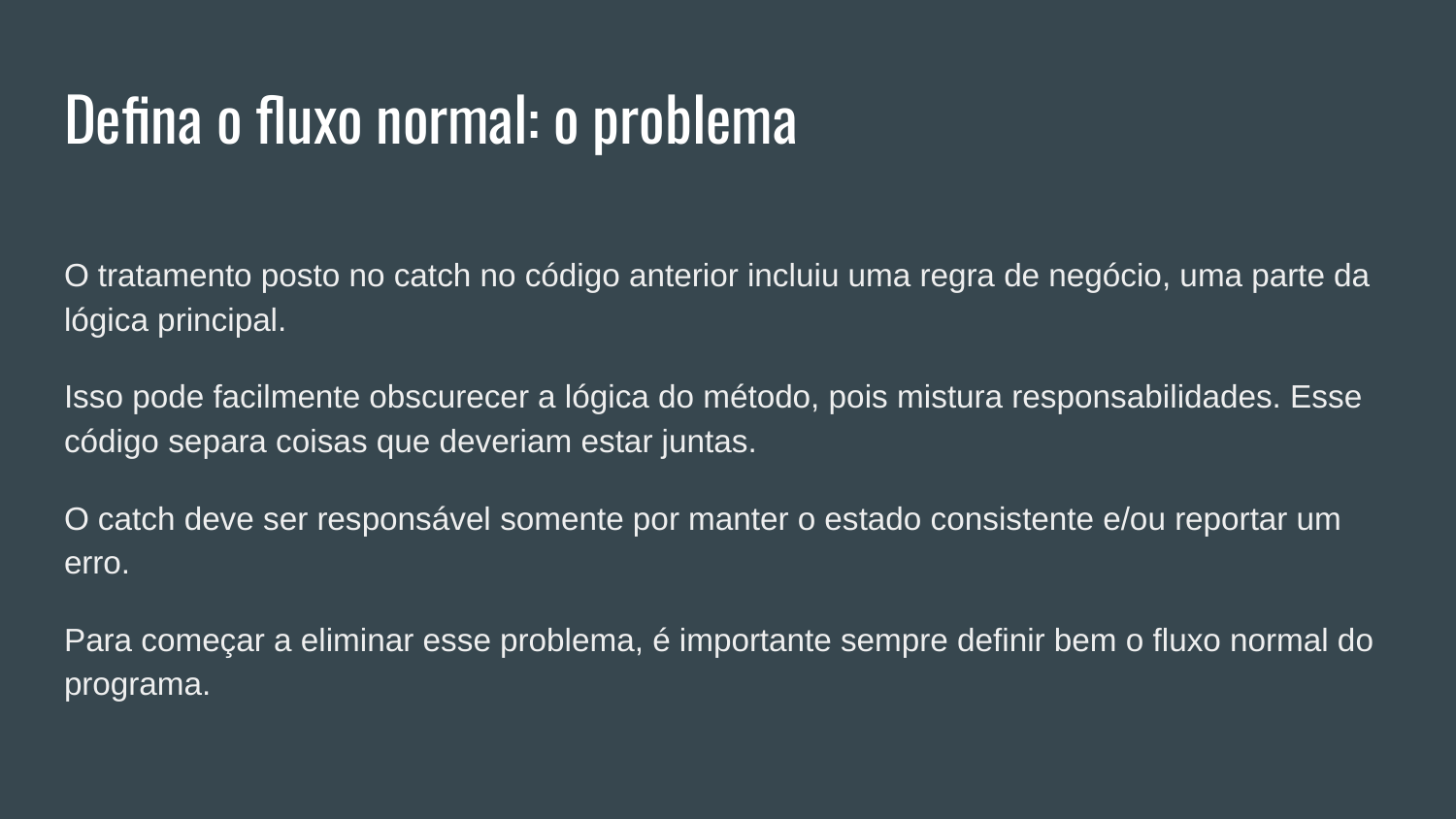

# Defina o fluxo normal: o problema
O tratamento posto no catch no código anterior incluiu uma regra de negócio, uma parte da lógica principal.
Isso pode facilmente obscurecer a lógica do método, pois mistura responsabilidades. Esse código separa coisas que deveriam estar juntas.
O catch deve ser responsável somente por manter o estado consistente e/ou reportar um erro.
Para começar a eliminar esse problema, é importante sempre definir bem o fluxo normal do programa.